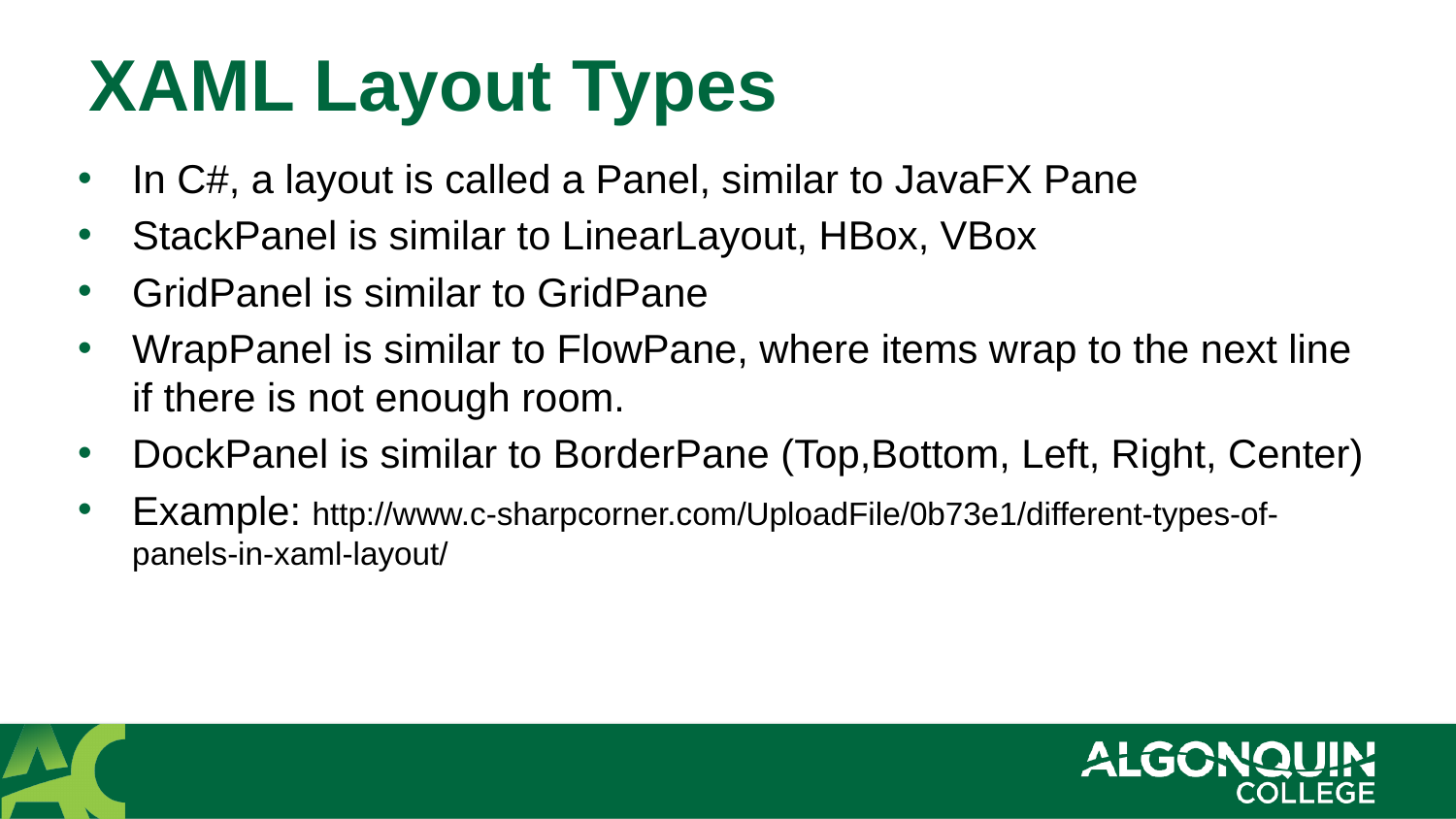

# XAML Layout Types
In C#, a layout is called a Panel, similar to JavaFX Pane
StackPanel is similar to LinearLayout, HBox, VBox
GridPanel is similar to GridPane
WrapPanel is similar to FlowPane, where items wrap to the next line if there is not enough room.
DockPanel is similar to BorderPane (Top,Bottom, Left, Right, Center)
Example: http://www.c-sharpcorner.com/UploadFile/0b73e1/different-types-of-panels-in-xaml-layout/